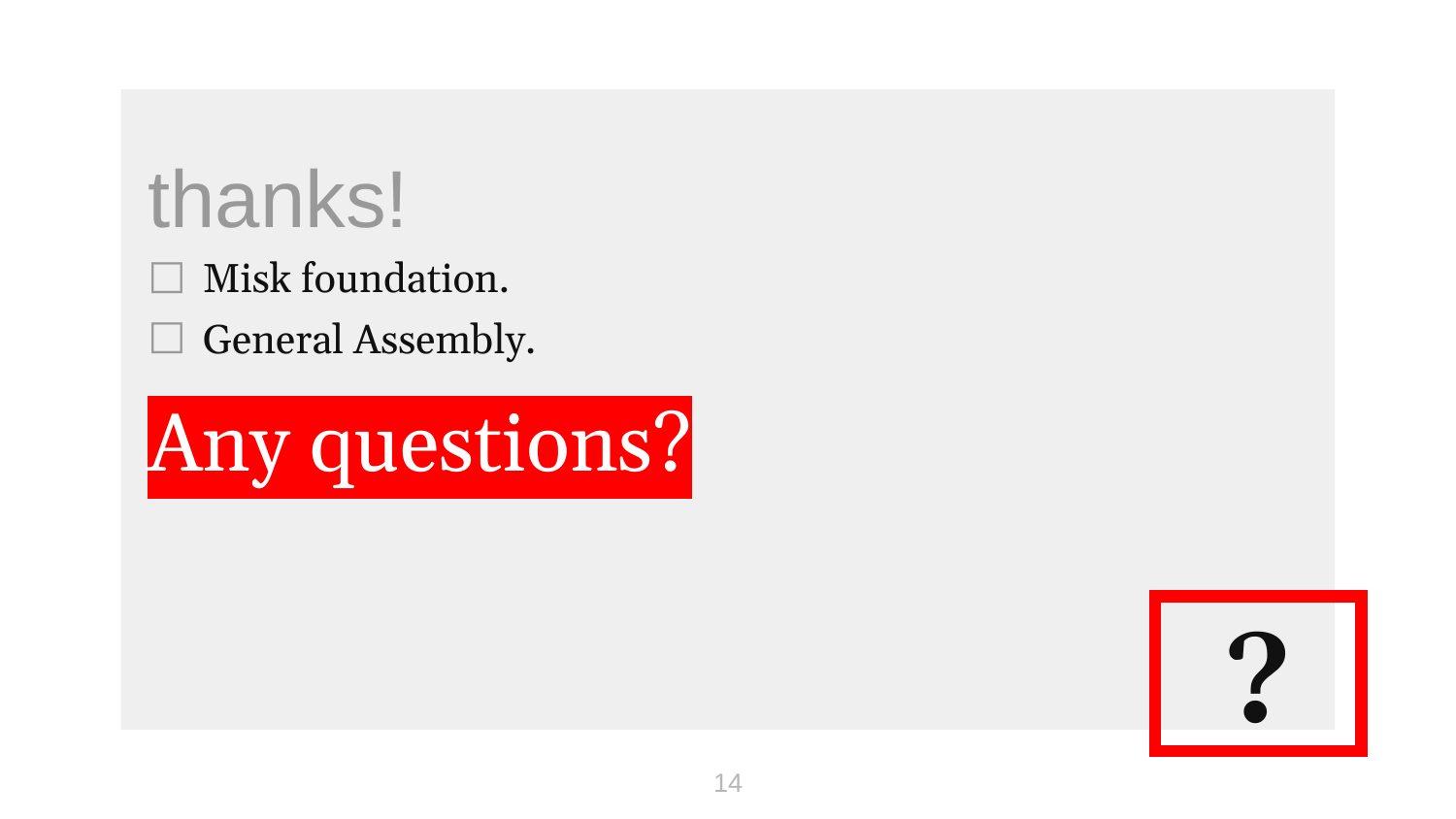

thanks!
Misk foundation.
General Assembly.

Any questions?
?
14